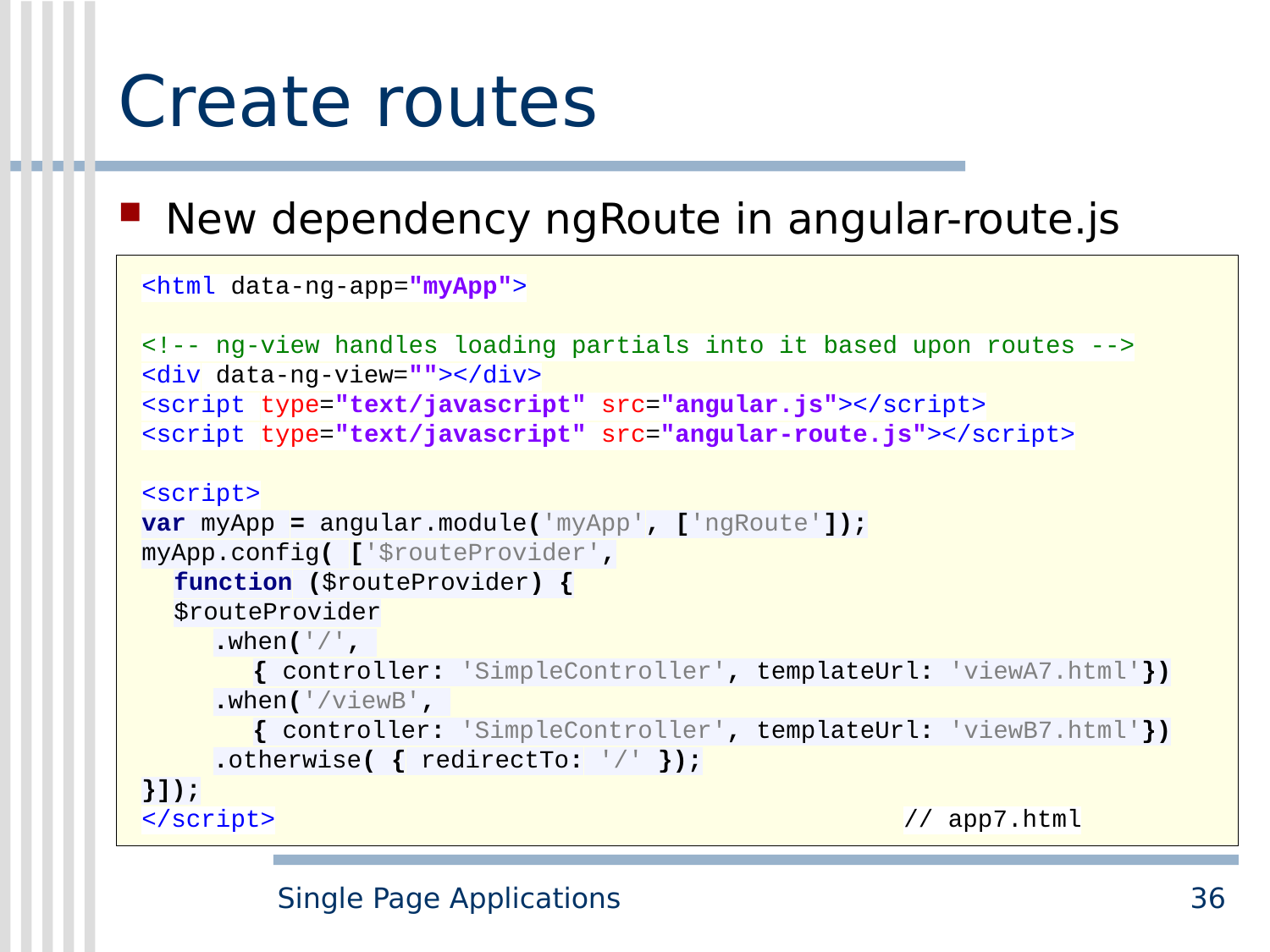

# Create routes
New dependency ngRoute in angular-route.js
<html data-ng-app="myApp">

<!-- ng-view handles loading partials into it based upon routes -->
<div data-ng-view=""></div>
<script type="text/javascript" src="angular.js"></script>
<script type="text/javascript" src="angular-route.js"></script>

<script>
var myApp = angular.module('myApp', ['ngRoute']);
myApp.config( ['$routeProvider',
	function ($routeProvider) {
	$routeProvider
		.when('/',
			{ controller: 'SimpleController', templateUrl: 'viewA7.html'})
		.when('/viewB',
			{ controller: 'SimpleController', templateUrl: 'viewB7.html'})
		.otherwise( { redirectTo: '/' });
}]);
</script>					// app7.html
Reference:
Single Page Applications
36